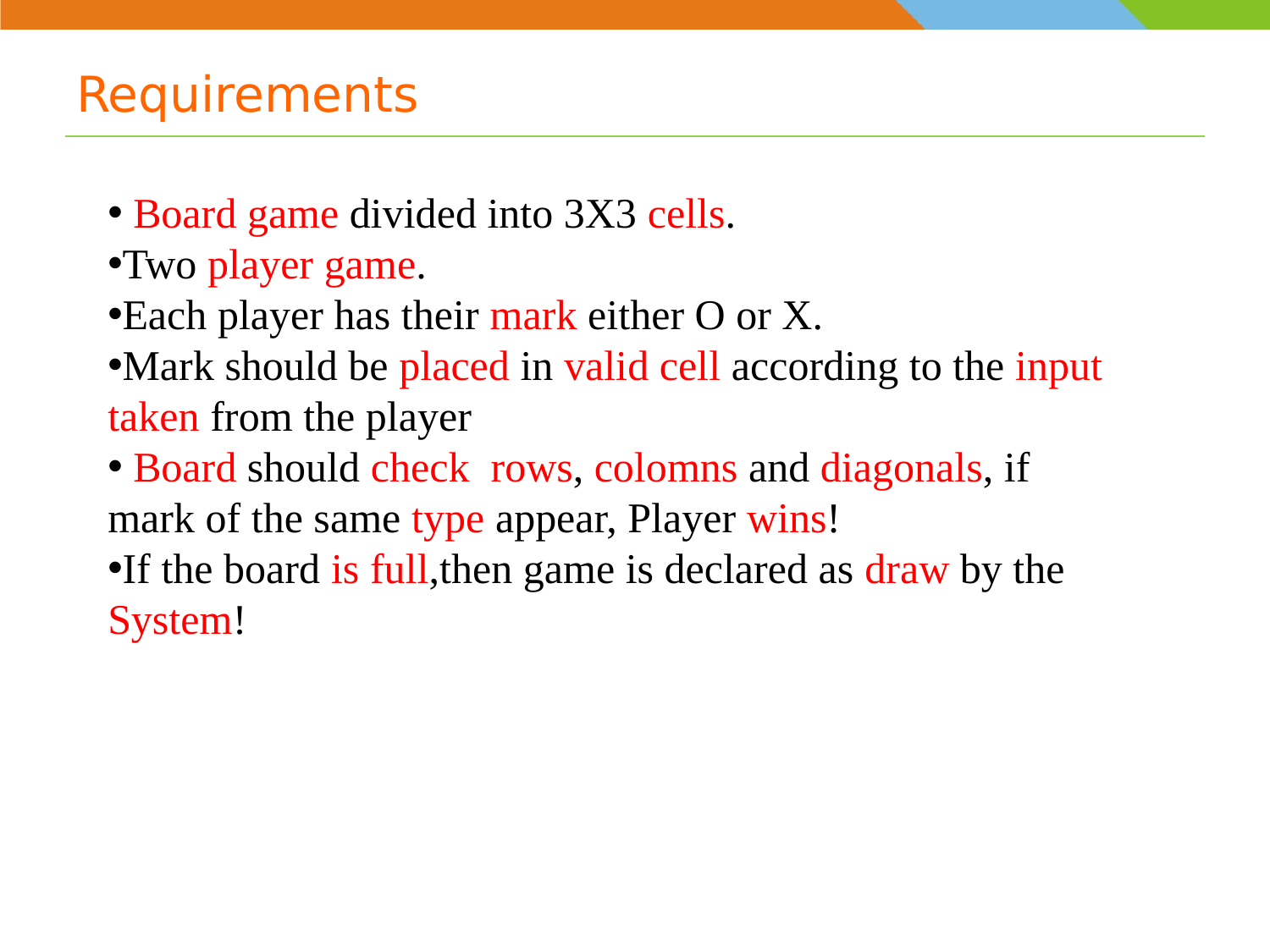

# Requirements
 Board game divided into 3X3 cells.
Two player game.
Each player has their mark either O or X.
Mark should be placed in valid cell according to the input taken from the player
 Board should check  rows, colomns and diagonals, if mark of the same type appear, Player wins!
If the board is full,then game is declared as draw by the System!